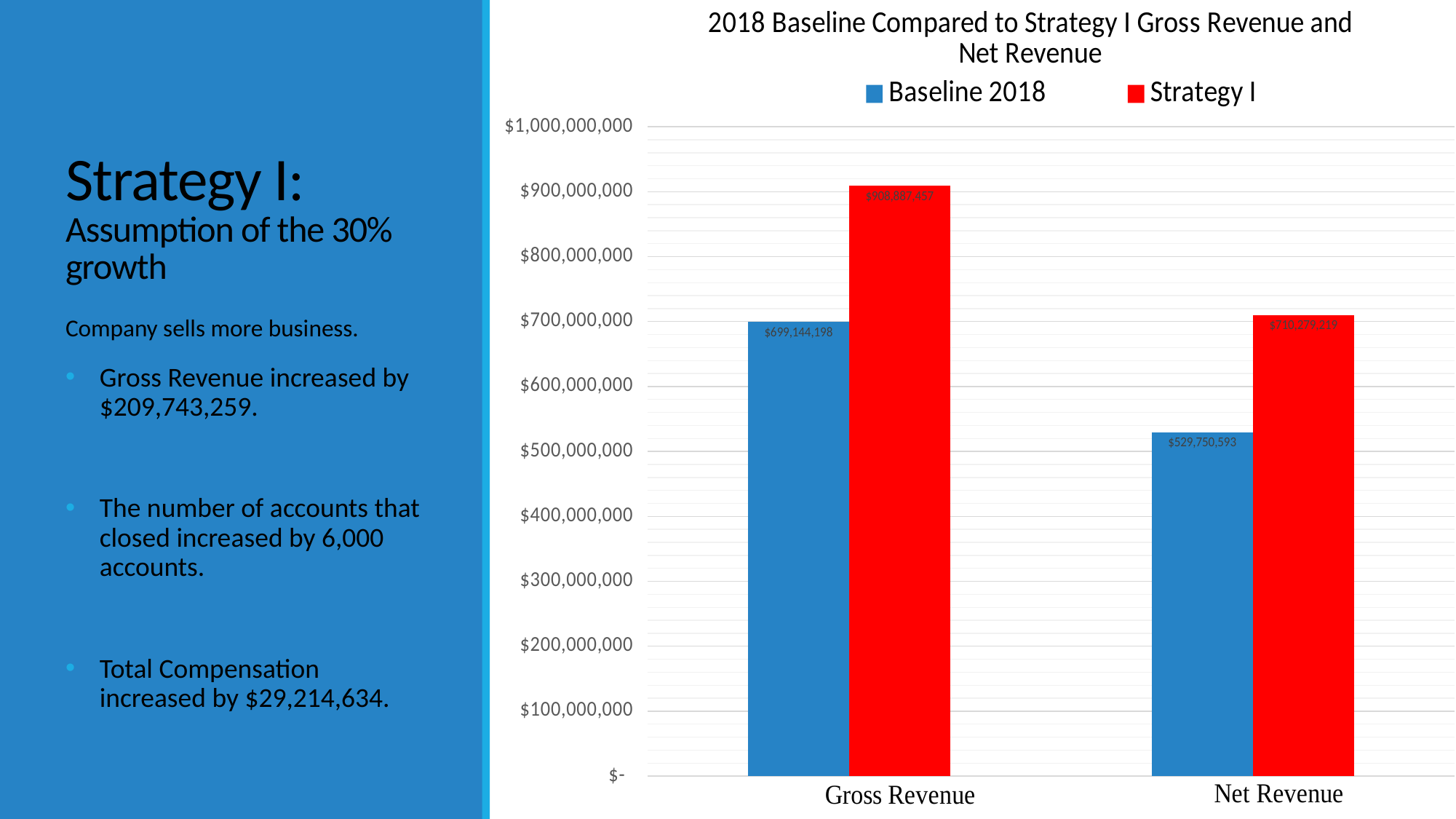

### Chart: 2018 Baseline Compared to Strategy I Gross Revenue and Net Revenue

| Category |  |  |
|---|---|---|
| Gross Revenue | 699144198.0 | 908887457.4 |
# Strategy I:
Assumption of the 30% growth
Company sells more business.
Gross Revenue increased by $209,743,259.

The number of accounts that closed increased by 6,000 accounts.

Total Compensation increased by $29,214,634.